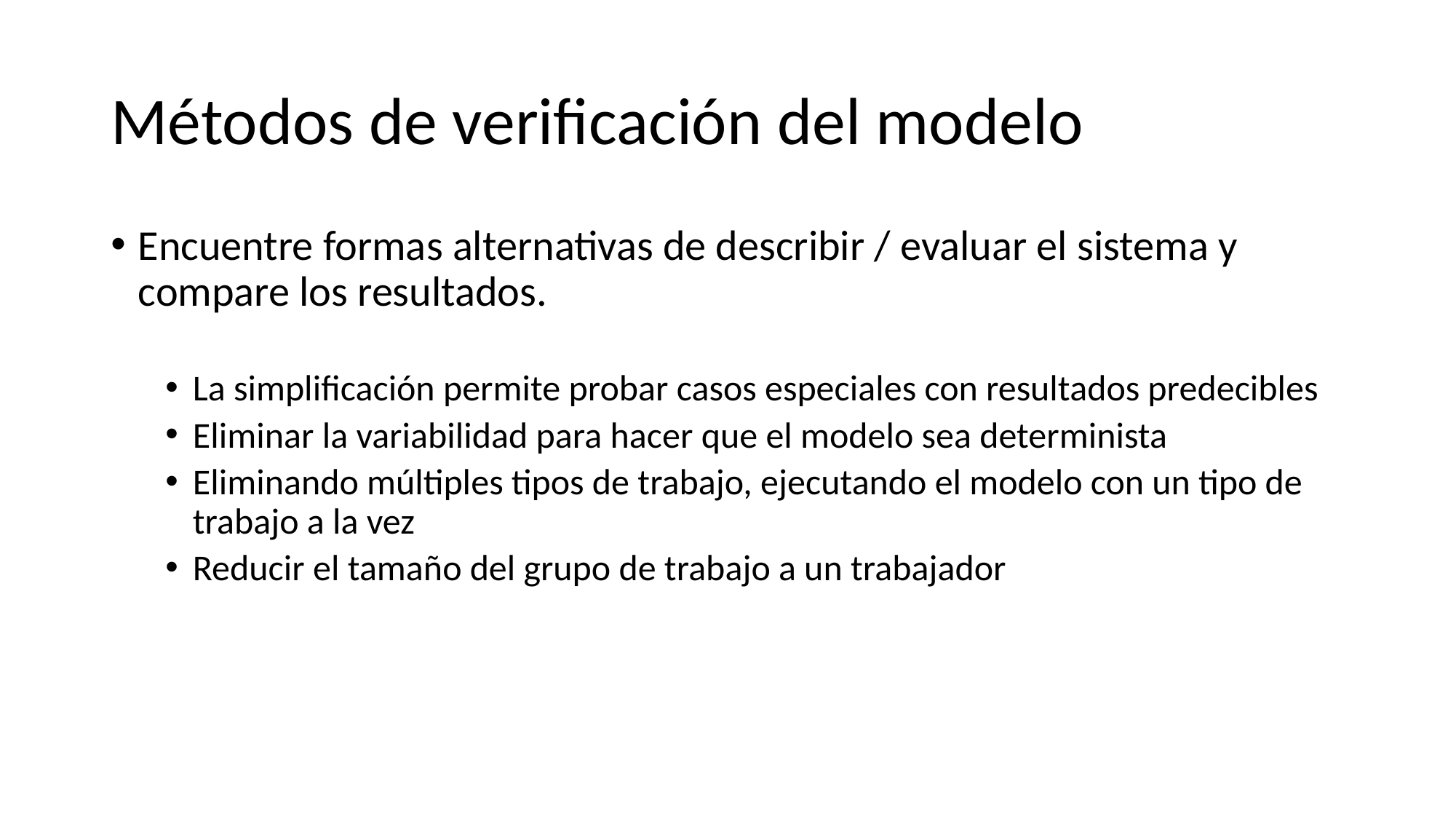

# Métodos de verificación del modelo
Encuentre formas alternativas de describir / evaluar el sistema y compare los resultados.

La simplificación permite probar casos especiales con resultados predecibles
Eliminar la variabilidad para hacer que el modelo sea determinista
Eliminando múltiples tipos de trabajo, ejecutando el modelo con un tipo de trabajo a la vez
Reducir el tamaño del grupo de trabajo a un trabajador